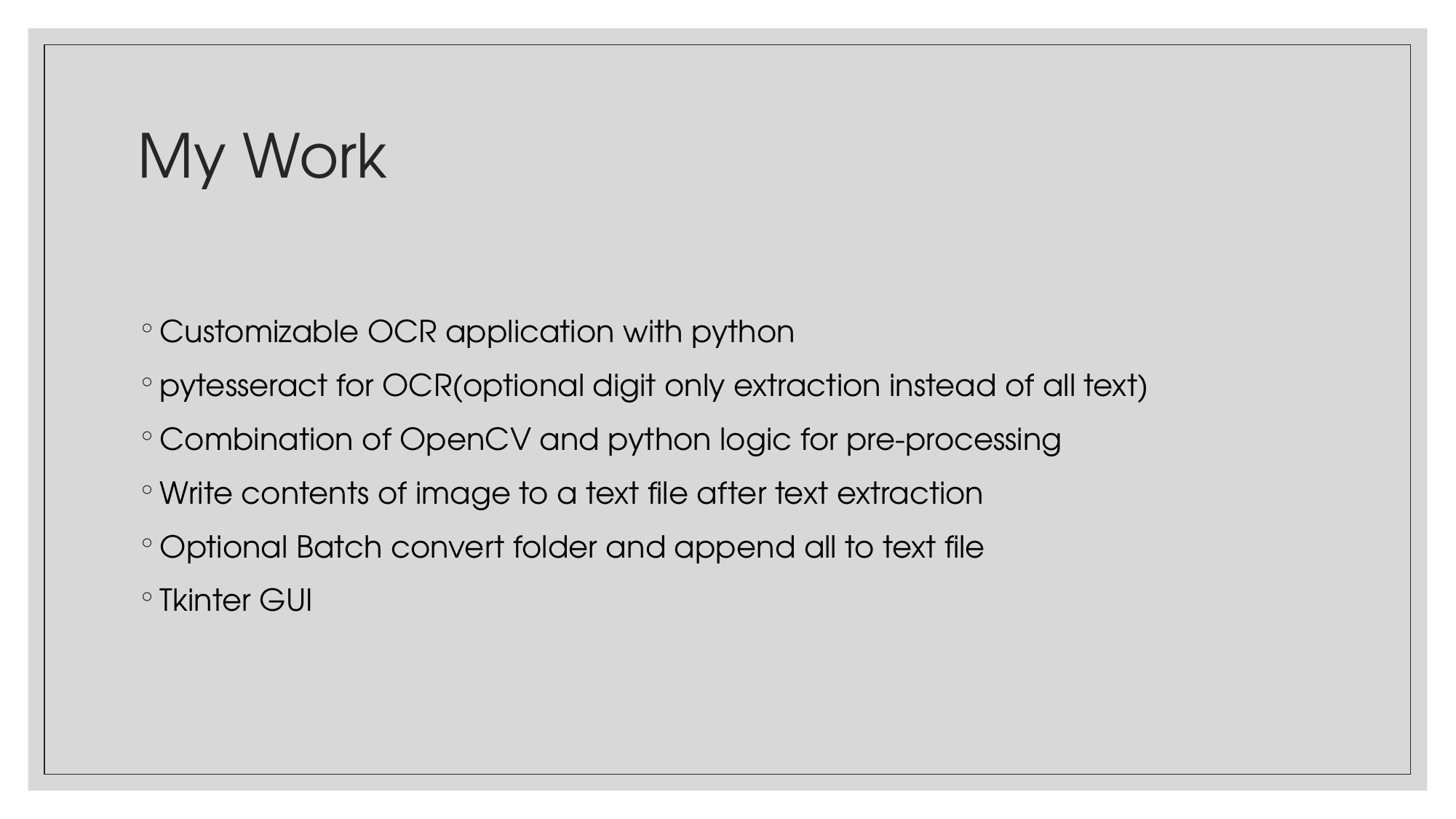

# My Work
Customizable OCR application with python
pytesseract for OCR(optional digit only extraction instead of all text)
Combination of OpenCV and python logic for pre-processing
Write contents of image to a text file after text extraction
Optional Batch convert folder and append all to text file
Tkinter GUI